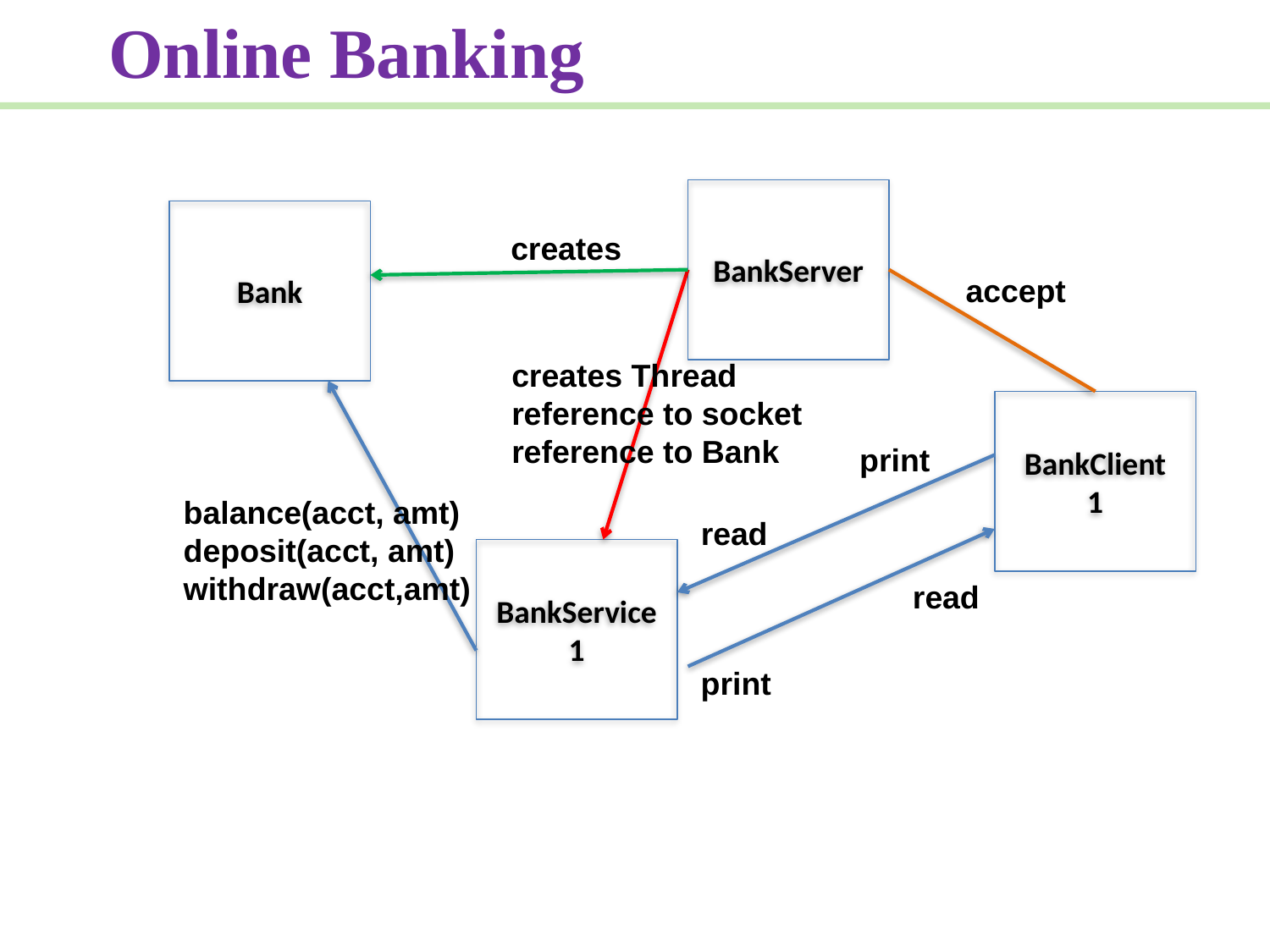

Online Banking
BankServer
Bank
creates
accept
creates Thread
reference to socket
reference to Bank
BankClient
1
print
balance(acct, amt)
deposit(acct, amt)
withdraw(acct,amt)
read
BankService1
read
print